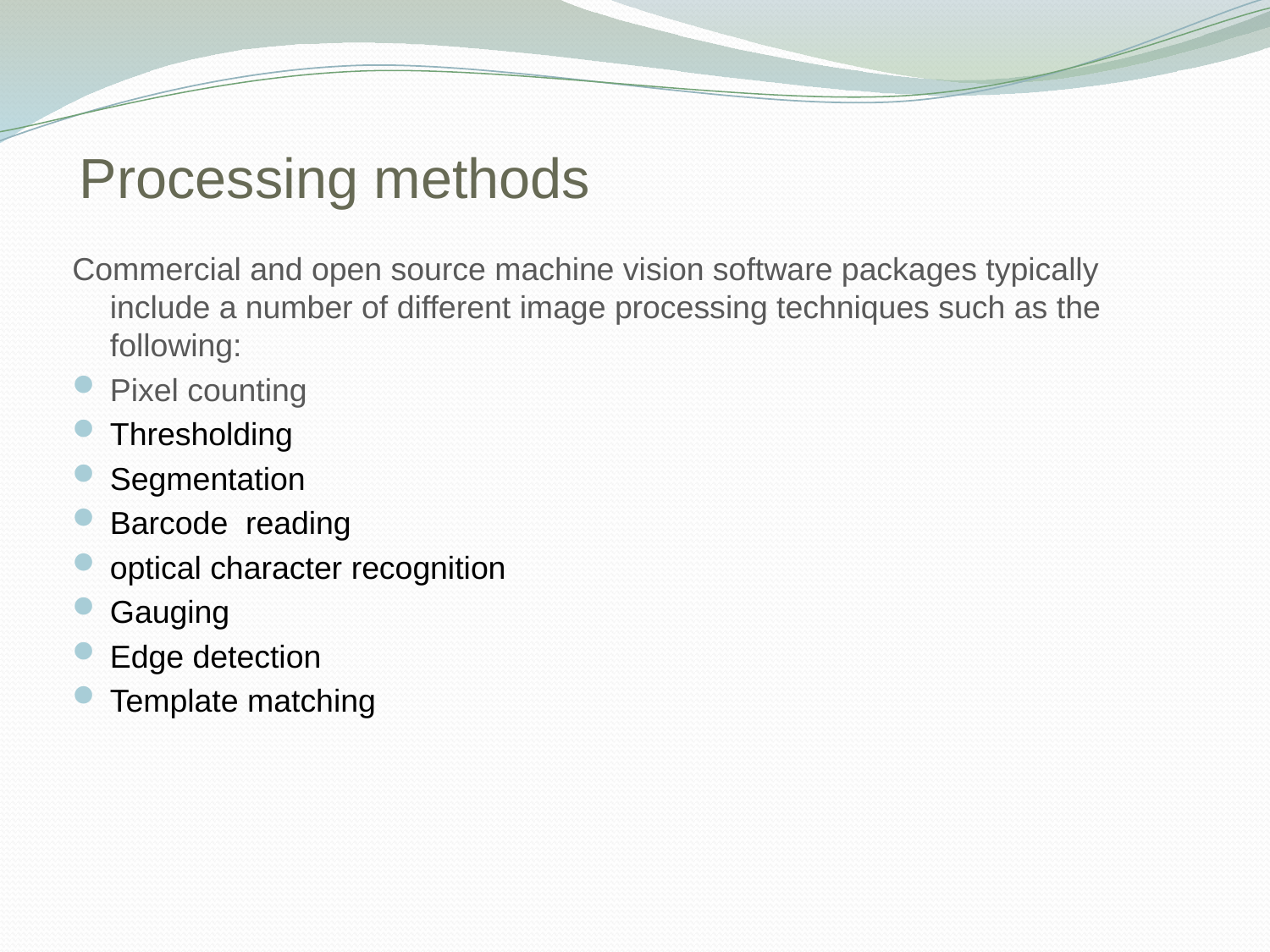

# Processing methods
Commercial and open source machine vision software packages typically include a number of different image processing techniques such as the following:
Pixel counting
Thresholding
Segmentation
Barcode  reading
optical character recognition
Gauging
Edge detection
Template matching